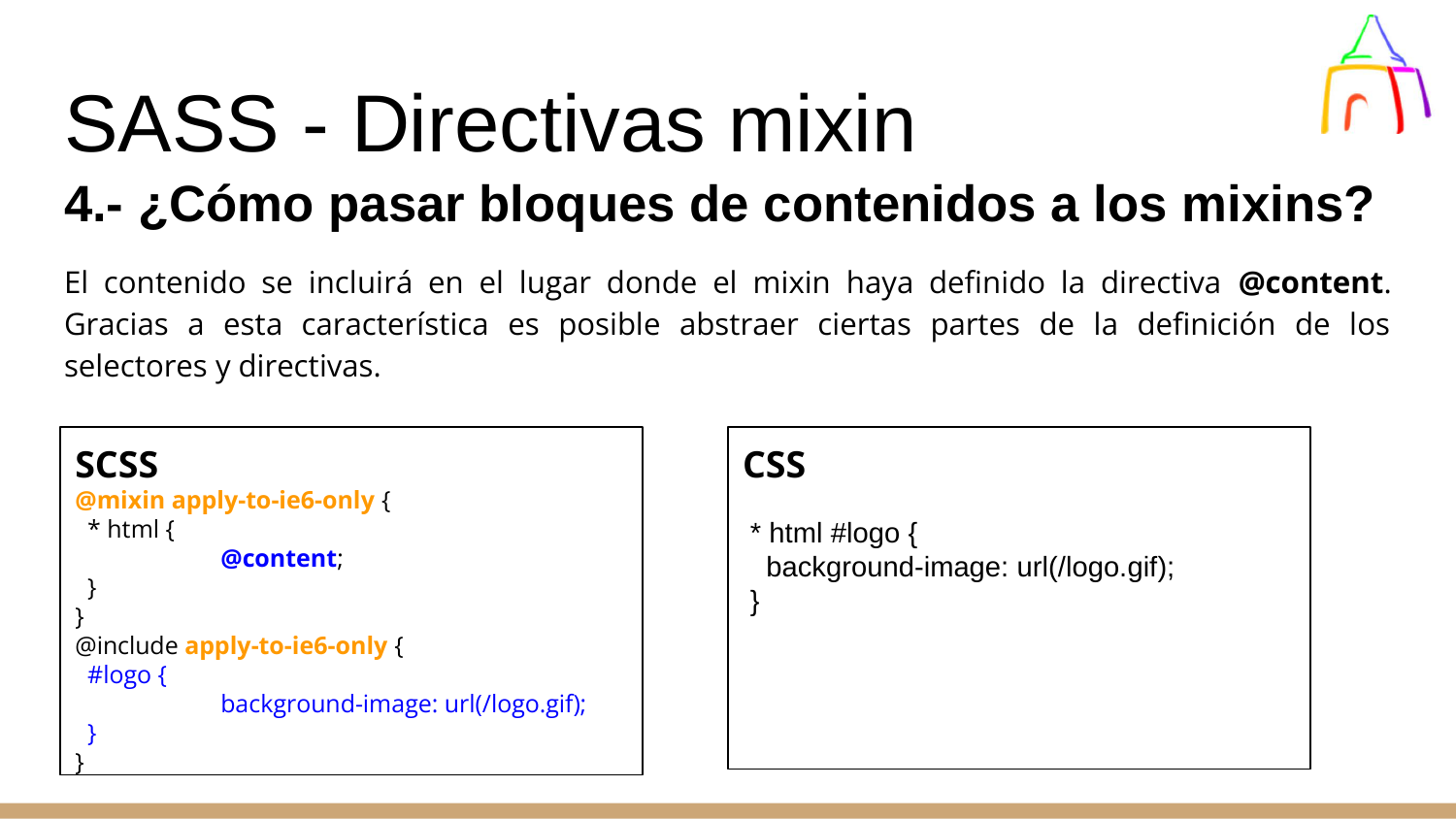

# SASS - Directivas mixin
4.- ¿Cómo pasar bloques de contenidos a los mixins?
El contenido se incluirá en el lugar donde el mixin haya definido la directiva @content. Gracias a esta característica es posible abstraer ciertas partes de la definición de los selectores y directivas.

SCSS
@mixin apply-to-ie6-only {
  * html {
	@content;
  }
}
@include apply-to-ie6-only {
  #logo {
	background-image: url(/logo.gif);
  }
}
CSS
* html #logo {
  background-image: url(/logo.gif);
}